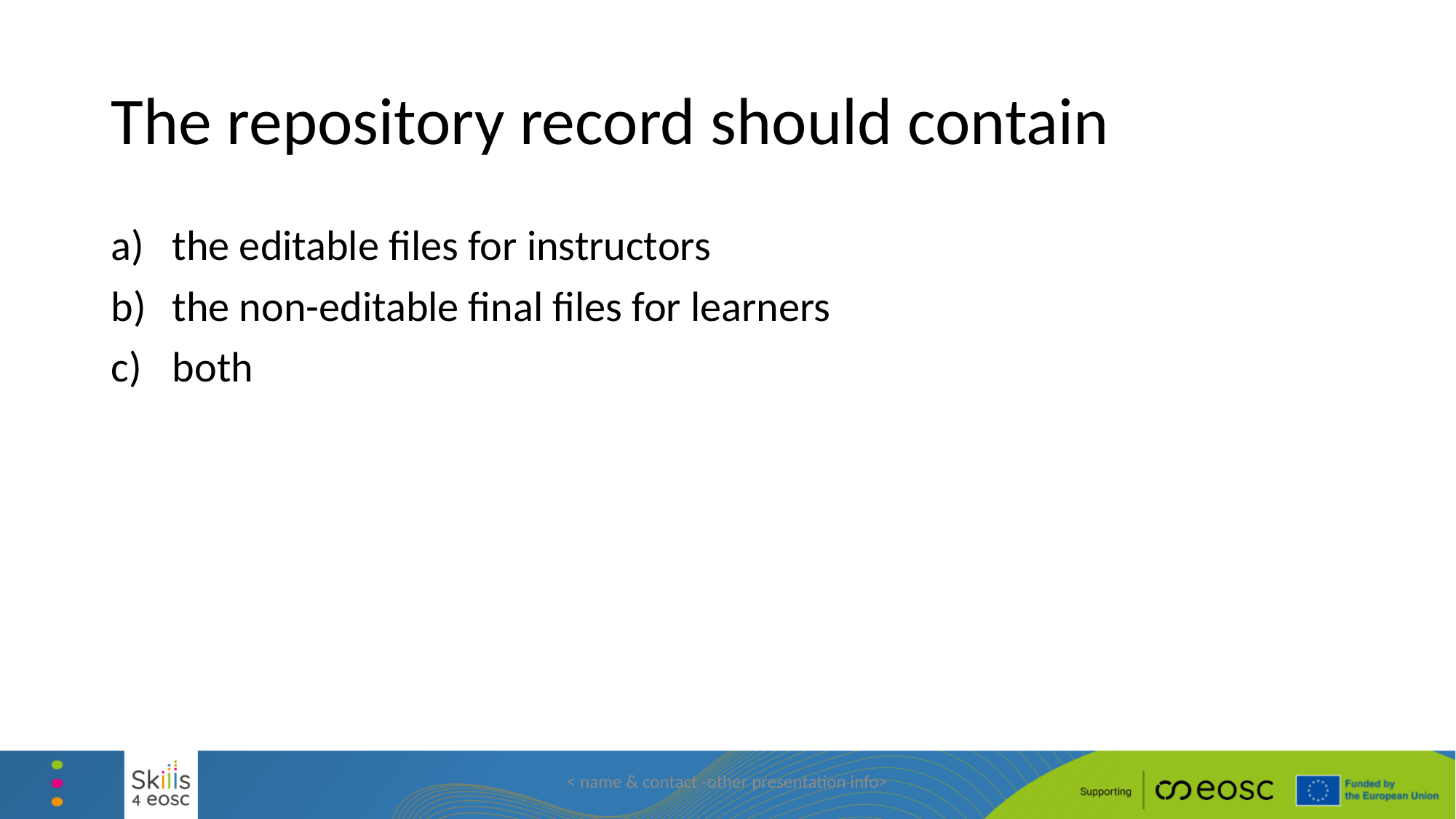

# The repository record should contain
the editable files for instructors
the non-editable final files for learners
both
< name & contact -other presentation info>